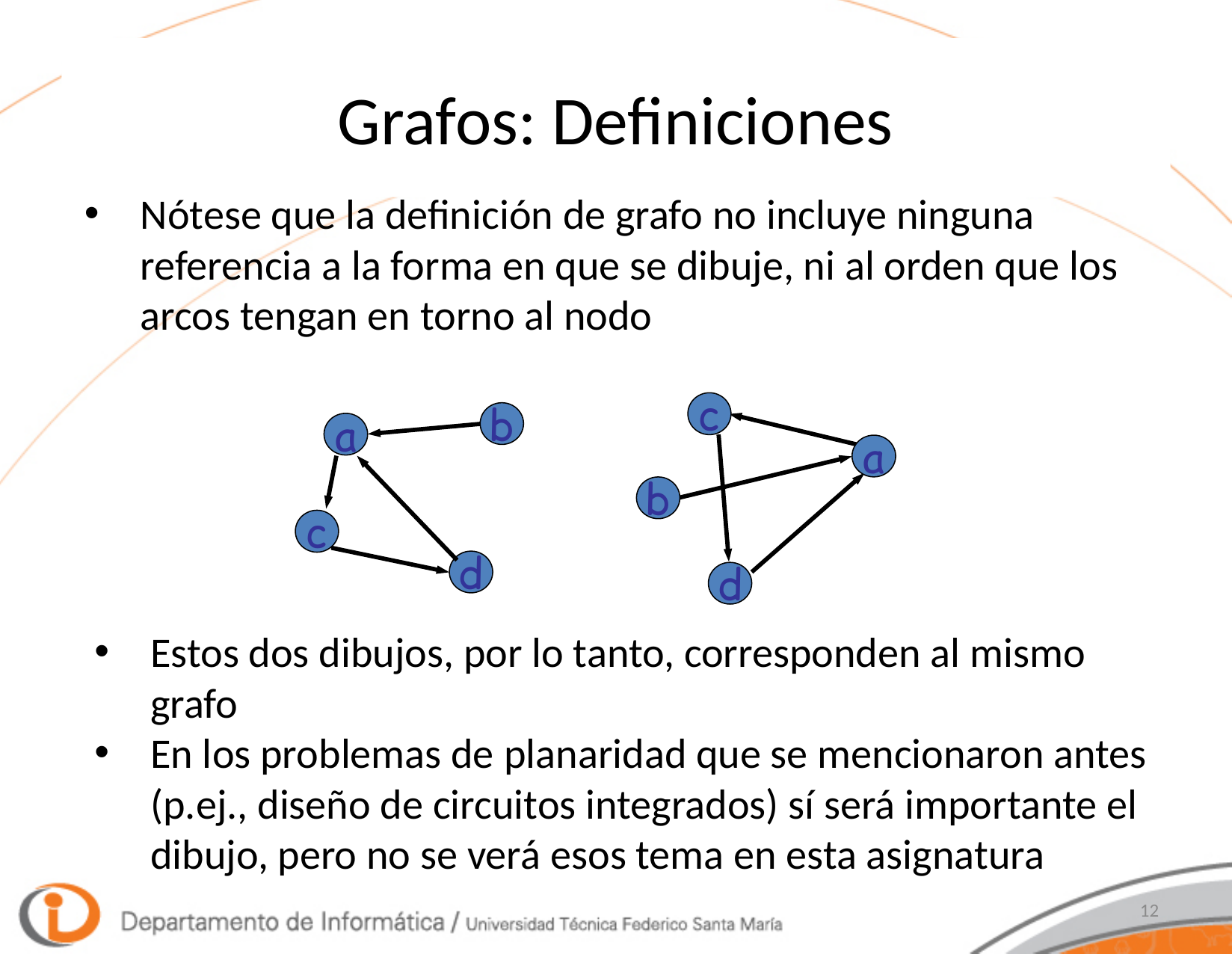

# Grafos: Definiciones
Nótese que la definición de grafo no incluye ninguna referencia a la forma en que se dibuje, ni al orden que los arcos tengan en torno al nodo
c
b
a

a

b
c

d
d
Estos dos dibujos, por lo tanto, corresponden al mismo grafo
En los problemas de planaridad que se mencionaron antes (p.ej., diseño de circuitos integrados) sí será importante el dibujo, pero no se verá esos tema en esta asignatura
12